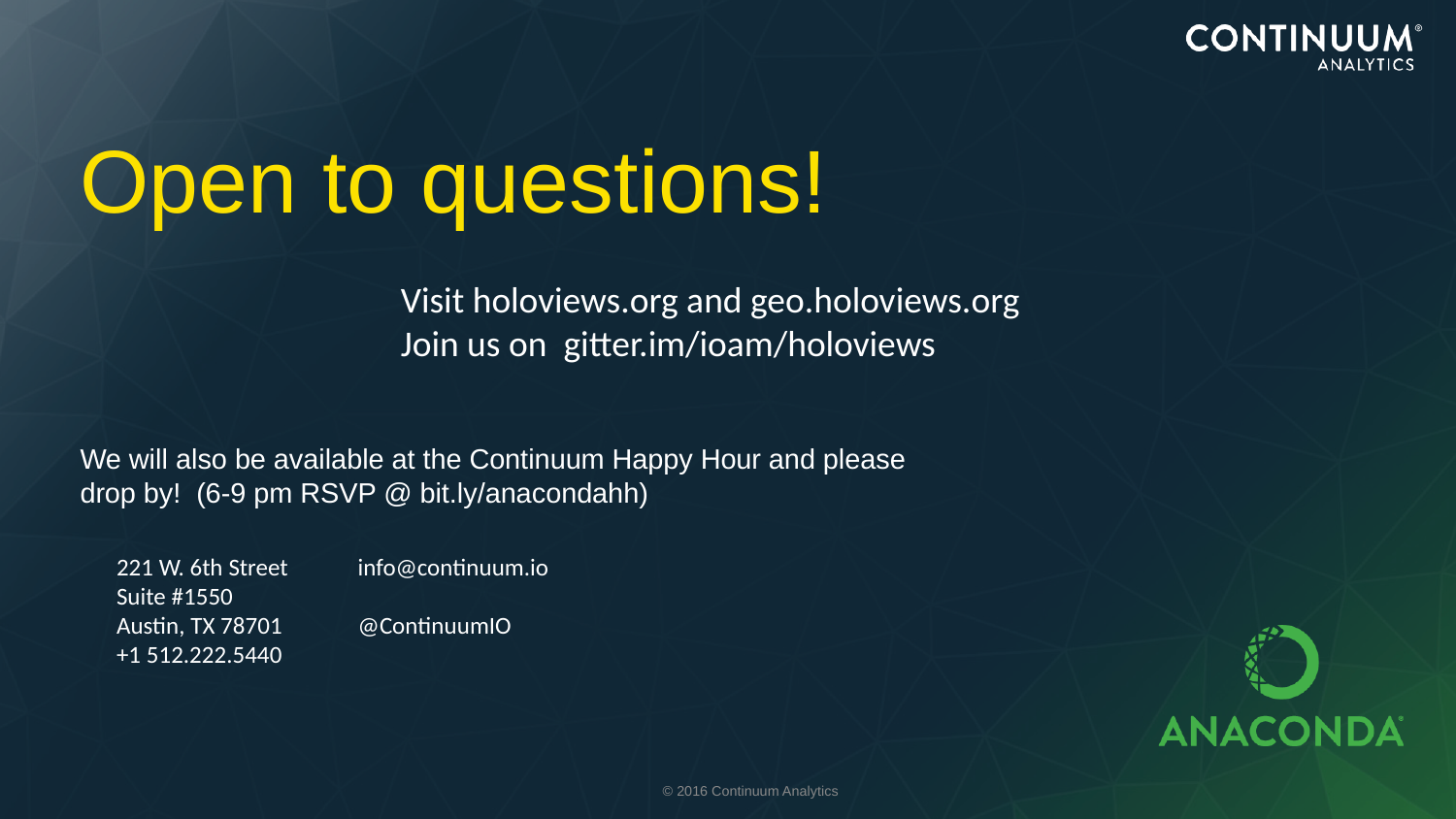

# Open to questions!
Visit holoviews.org and geo.holoviews.org
Join us on  gitter.im/ioam/holoviews
We will also be available at the Continuum Happy Hour and please drop by!  (6-9 pm RSVP @ bit.ly/anacondahh)
© 2016 Continuum Analytics